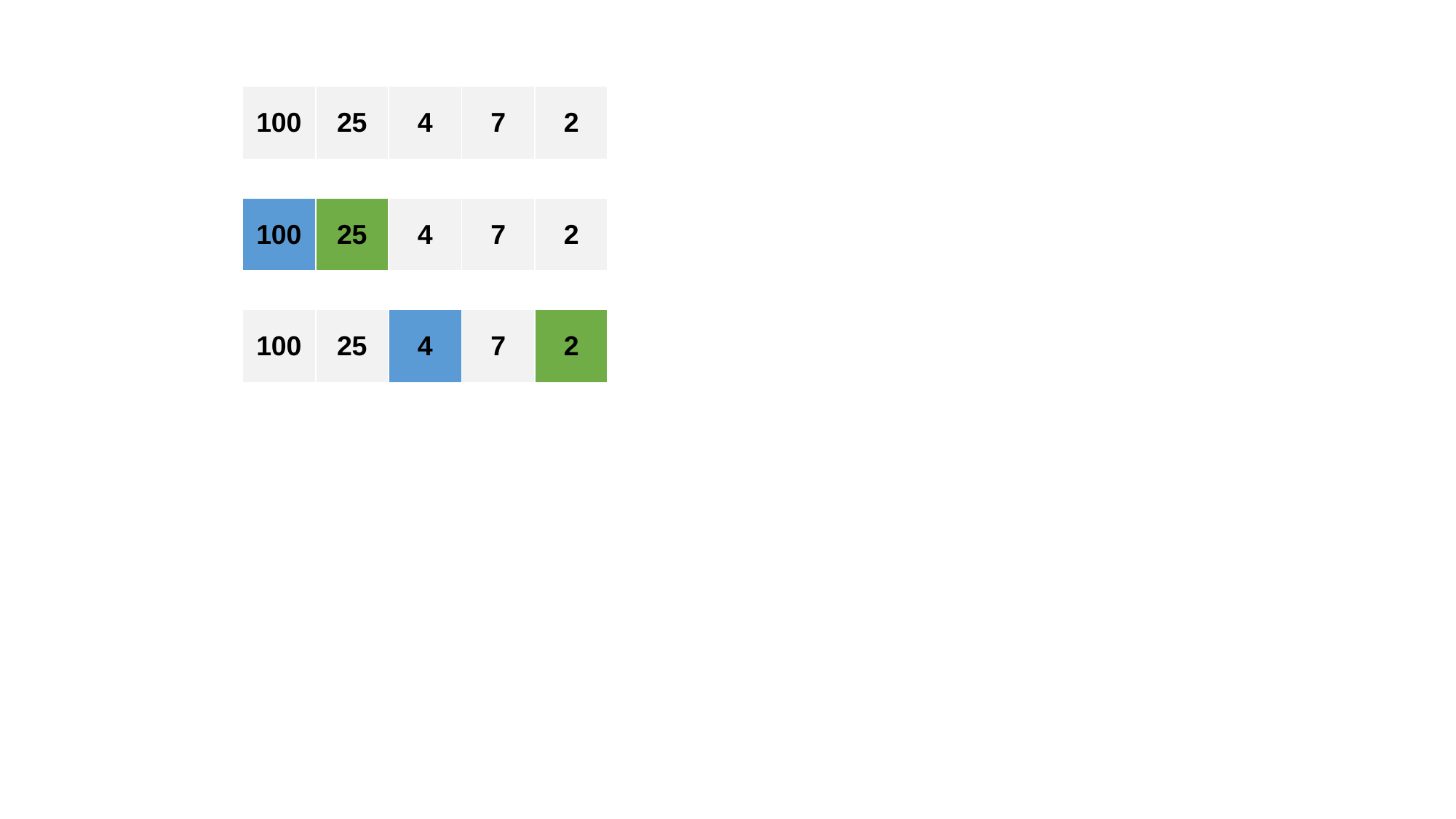

| 100 | 25 | 4 | 7 | 2 |
| --- | --- | --- | --- | --- |
| 100 | 25 | 4 | 7 | 2 |
| --- | --- | --- | --- | --- |
| 100 | 25 | 4 | 7 | 2 |
| --- | --- | --- | --- | --- |